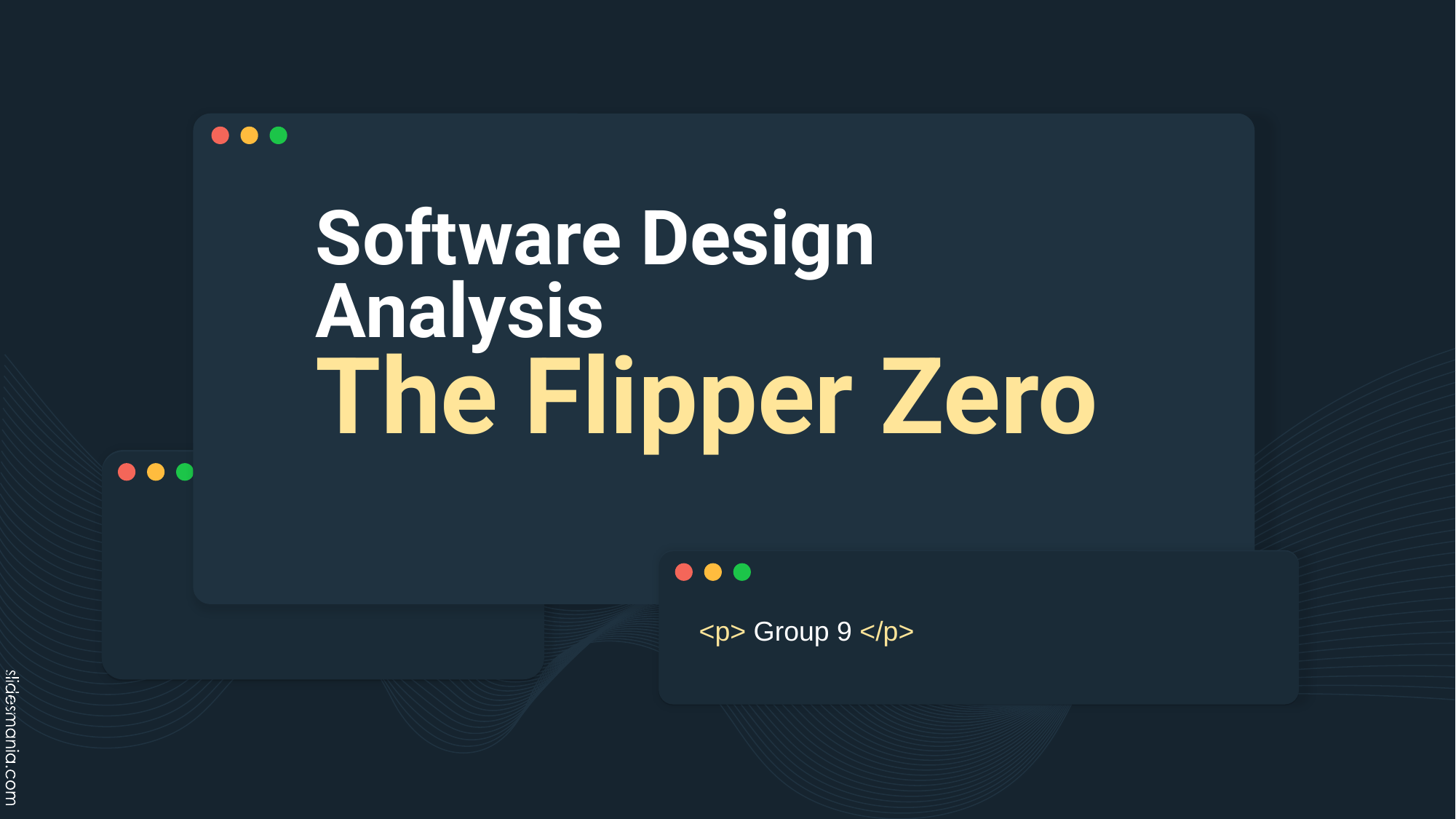

# Software Design Analysis The Flipper Zero
<p> Group 9 </p>